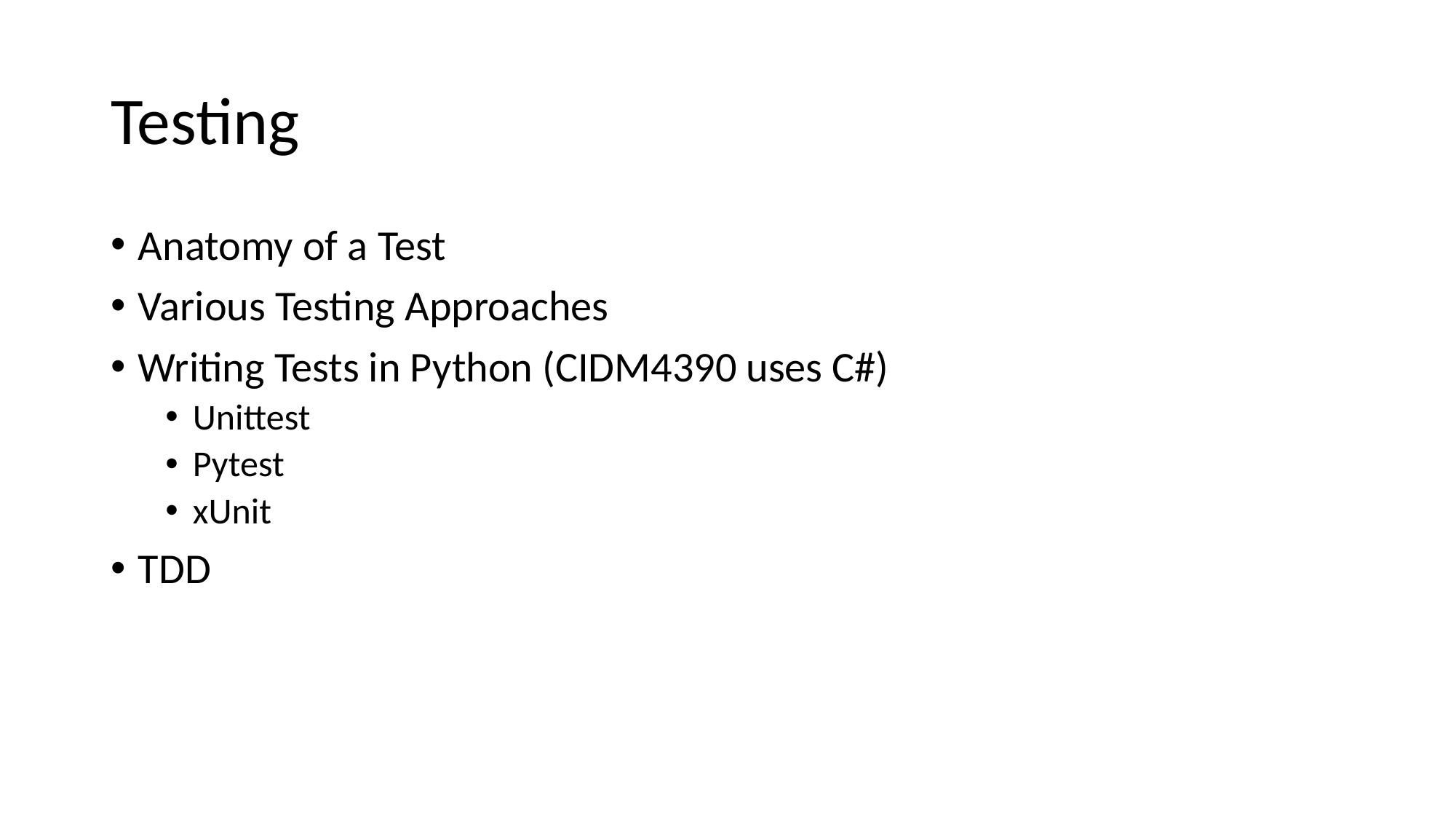

# Testing
Anatomy of a Test
Various Testing Approaches
Writing Tests in Python (CIDM4390 uses C#)
Unittest
Pytest
xUnit
TDD